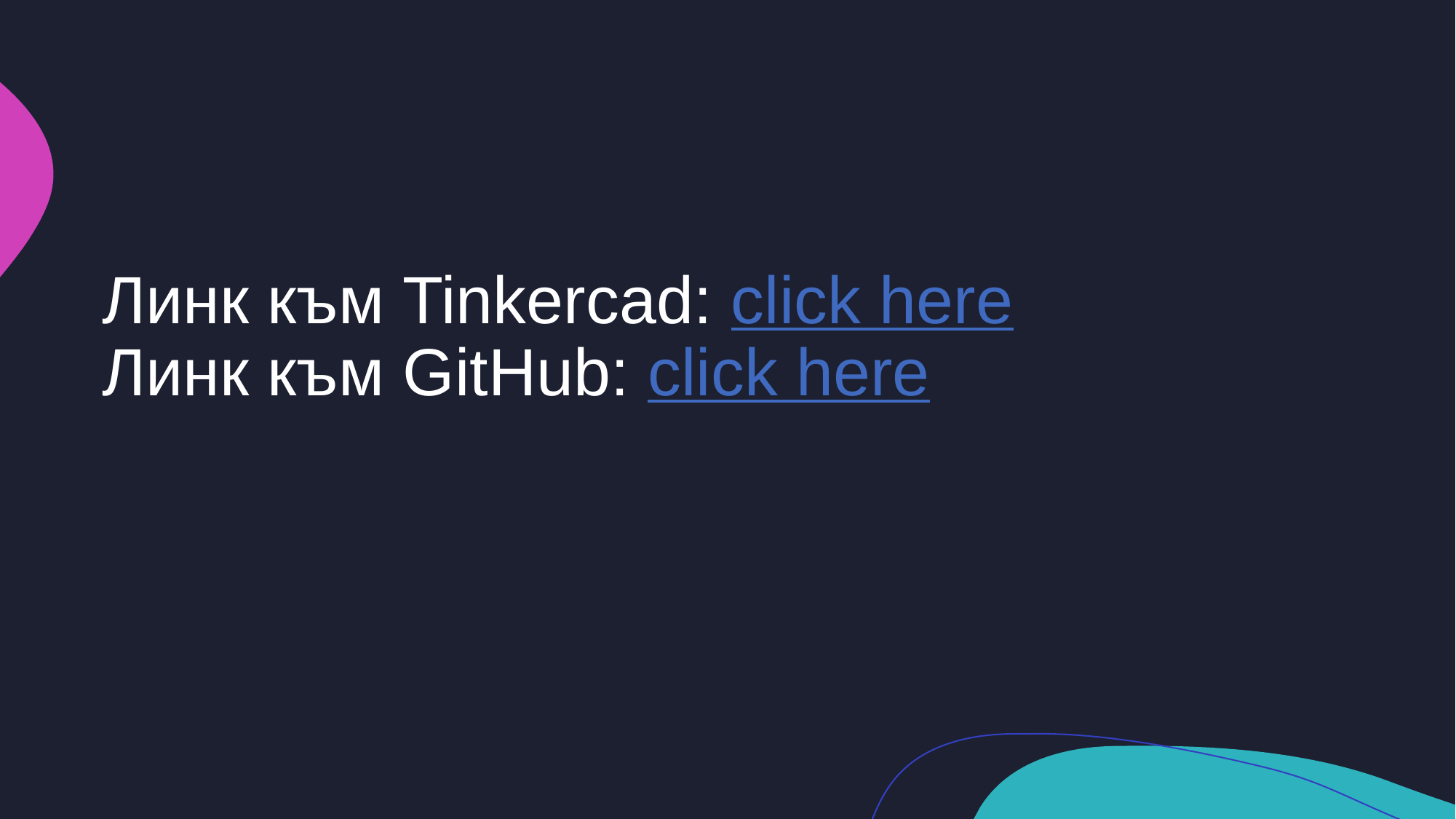

# Линк към Tinkercad: click here Линк към GitHub: click here